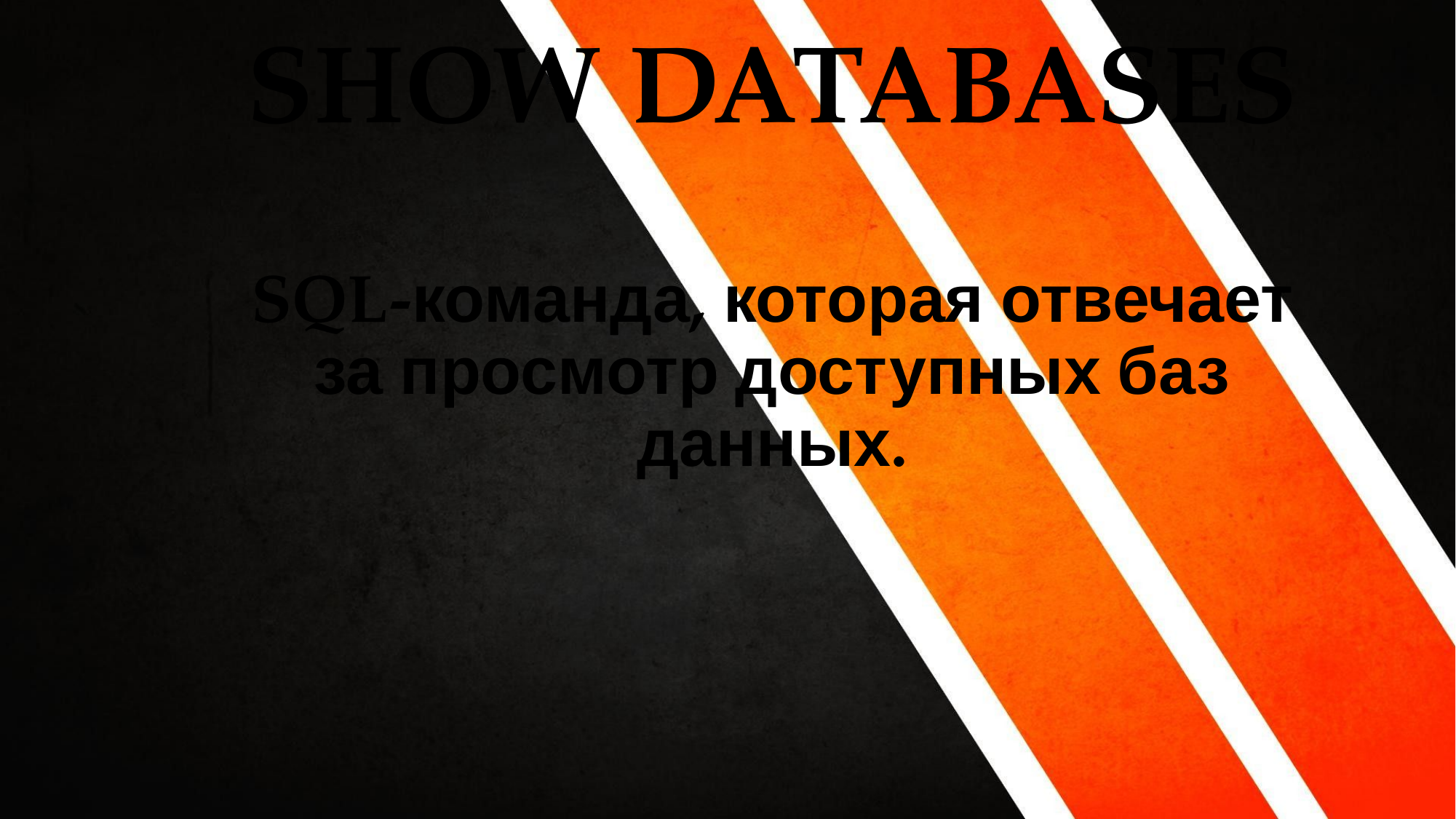

SHOW DATABASES
SQL-команда, которая отвечает за просмотр доступных баз данных.